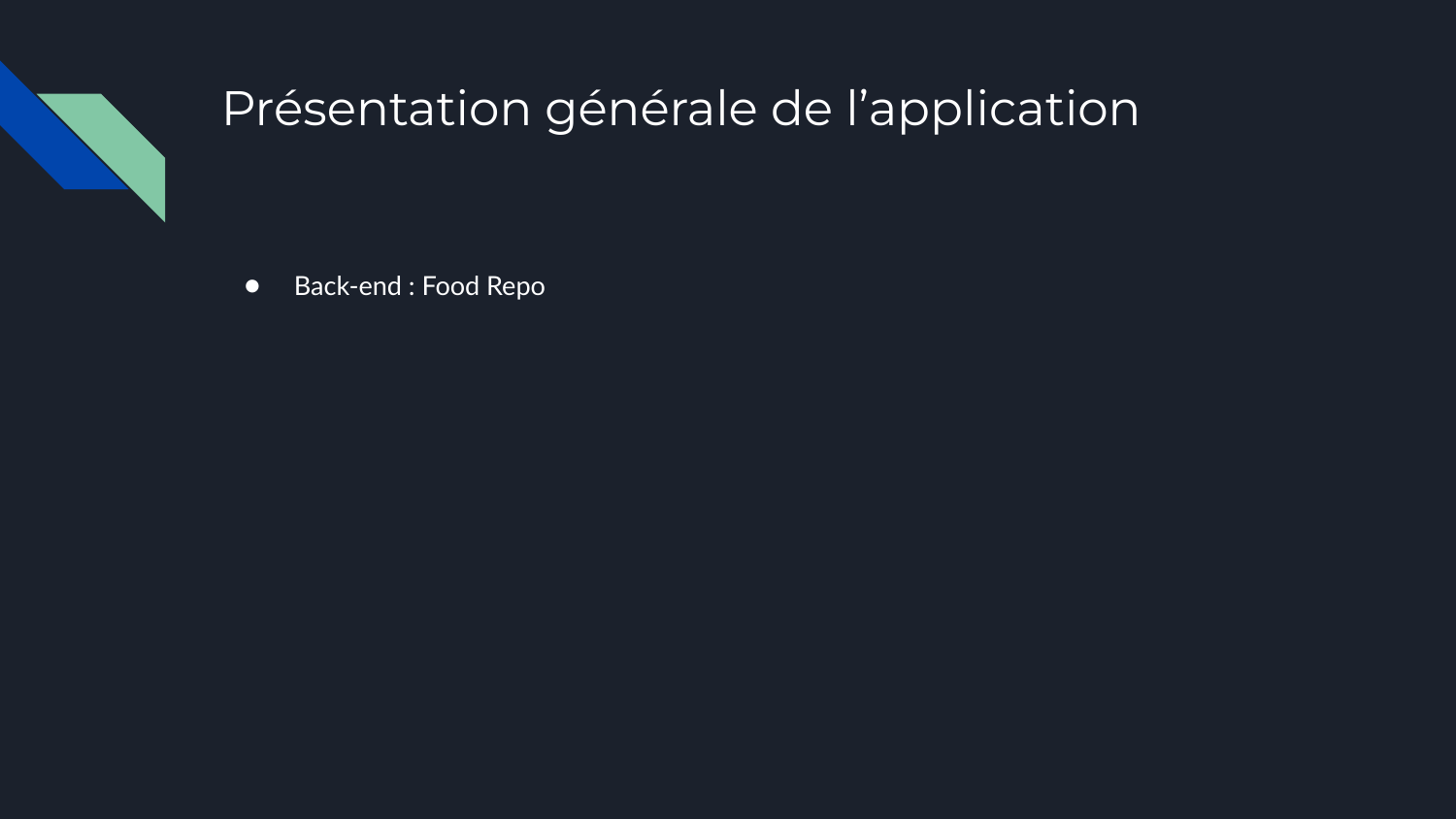

# Présentation générale de l’application
Back-end : Food Repo